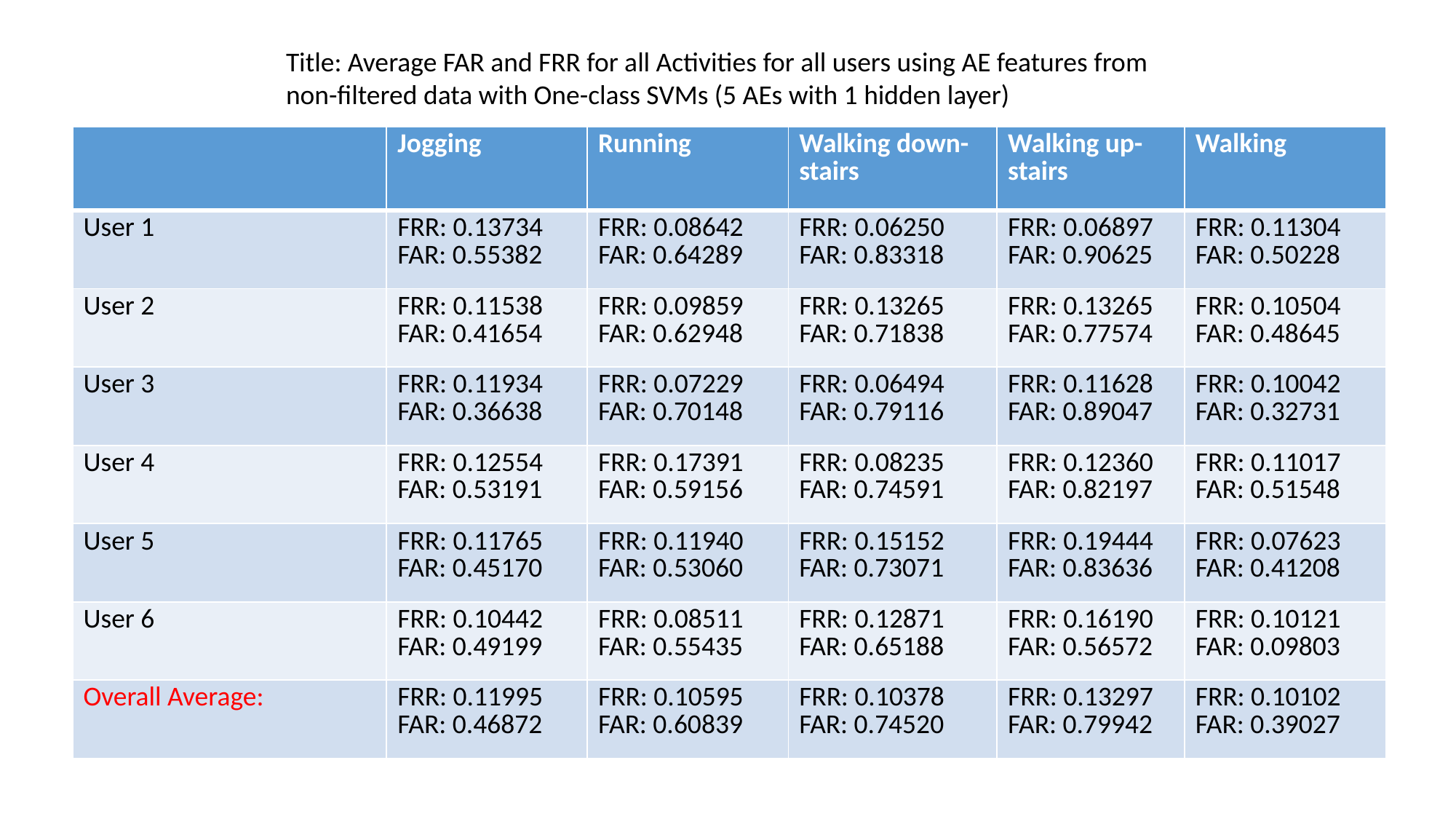

Title: Average FAR and FRR for all Activities for all users using AE features from non-filtered data with One-class SVMs (5 AEs with 1 hidden layer)
|  | Jogging | Running | Walking down-stairs | Walking up-stairs | Walking |
| --- | --- | --- | --- | --- | --- |
| User 1 | FRR: 0.13734 FAR: 0.55382 | FRR: 0.08642 FAR: 0.64289 | FRR: 0.06250 FAR: 0.83318 | FRR: 0.06897 FAR: 0.90625 | FRR: 0.11304 FAR: 0.50228 |
| User 2 | FRR: 0.11538 FAR: 0.41654 | FRR: 0.09859 FAR: 0.62948 | FRR: 0.13265 FAR: 0.71838 | FRR: 0.13265 FAR: 0.77574 | FRR: 0.10504 FAR: 0.48645 |
| User 3 | FRR: 0.11934 FAR: 0.36638 | FRR: 0.07229 FAR: 0.70148 | FRR: 0.06494 FAR: 0.79116 | FRR: 0.11628 FAR: 0.89047 | FRR: 0.10042 FAR: 0.32731 |
| User 4 | FRR: 0.12554 FAR: 0.53191 | FRR: 0.17391 FAR: 0.59156 | FRR: 0.08235 FAR: 0.74591 | FRR: 0.12360 FAR: 0.82197 | FRR: 0.11017 FAR: 0.51548 |
| User 5 | FRR: 0.11765 FAR: 0.45170 | FRR: 0.11940 FAR: 0.53060 | FRR: 0.15152 FAR: 0.73071 | FRR: 0.19444 FAR: 0.83636 | FRR: 0.07623 FAR: 0.41208 |
| User 6 | FRR: 0.10442 FAR: 0.49199 | FRR: 0.08511 FAR: 0.55435 | FRR: 0.12871 FAR: 0.65188 | FRR: 0.16190 FAR: 0.56572 | FRR: 0.10121 FAR: 0.09803 |
| Overall Average: | FRR: 0.11995 FAR: 0.46872 | FRR: 0.10595 FAR: 0.60839 | FRR: 0.10378 FAR: 0.74520 | FRR: 0.13297 FAR: 0.79942 | FRR: 0.10102 FAR: 0.39027 |